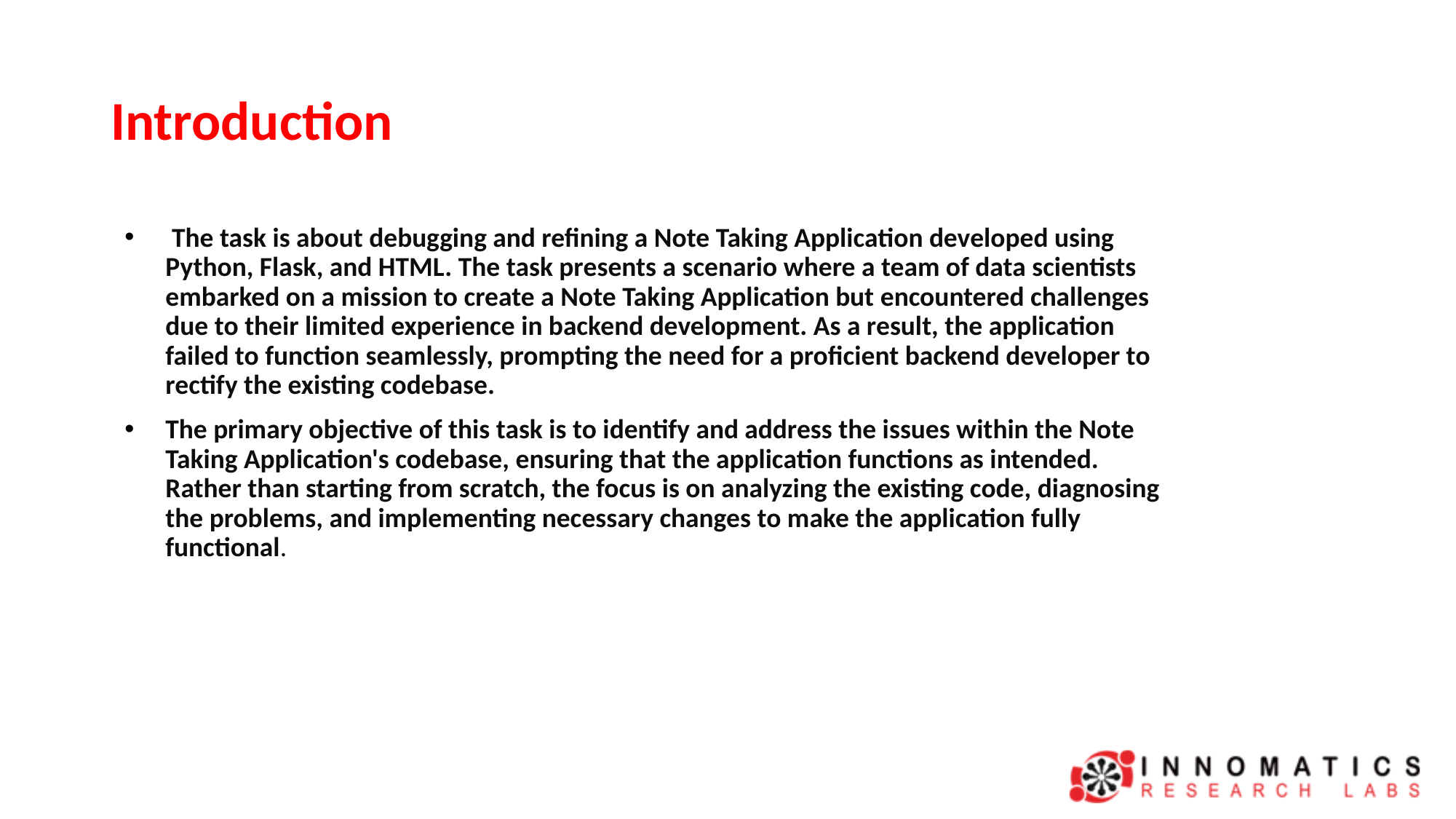

# Introduction
 The task is about debugging and refining a Note Taking Application developed using Python, Flask, and HTML. The task presents a scenario where a team of data scientists embarked on a mission to create a Note Taking Application but encountered challenges due to their limited experience in backend development. As a result, the application failed to function seamlessly, prompting the need for a proficient backend developer to rectify the existing codebase.
The primary objective of this task is to identify and address the issues within the Note Taking Application's codebase, ensuring that the application functions as intended. Rather than starting from scratch, the focus is on analyzing the existing code, diagnosing the problems, and implementing necessary changes to make the application fully functional.